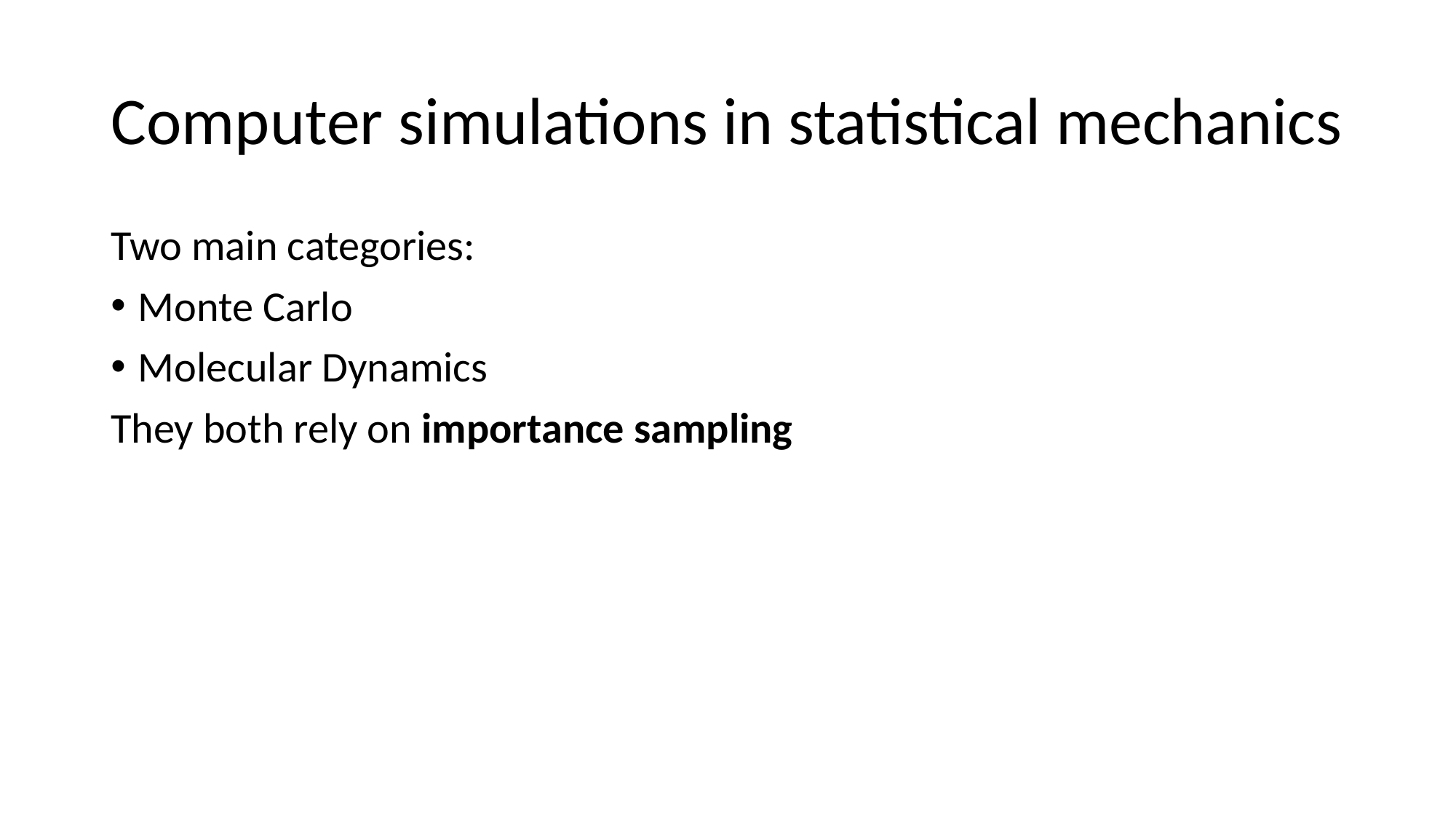

# Computer simulations in statistical mechanics
Two main categories:
Monte Carlo
Molecular Dynamics
They both rely on importance sampling